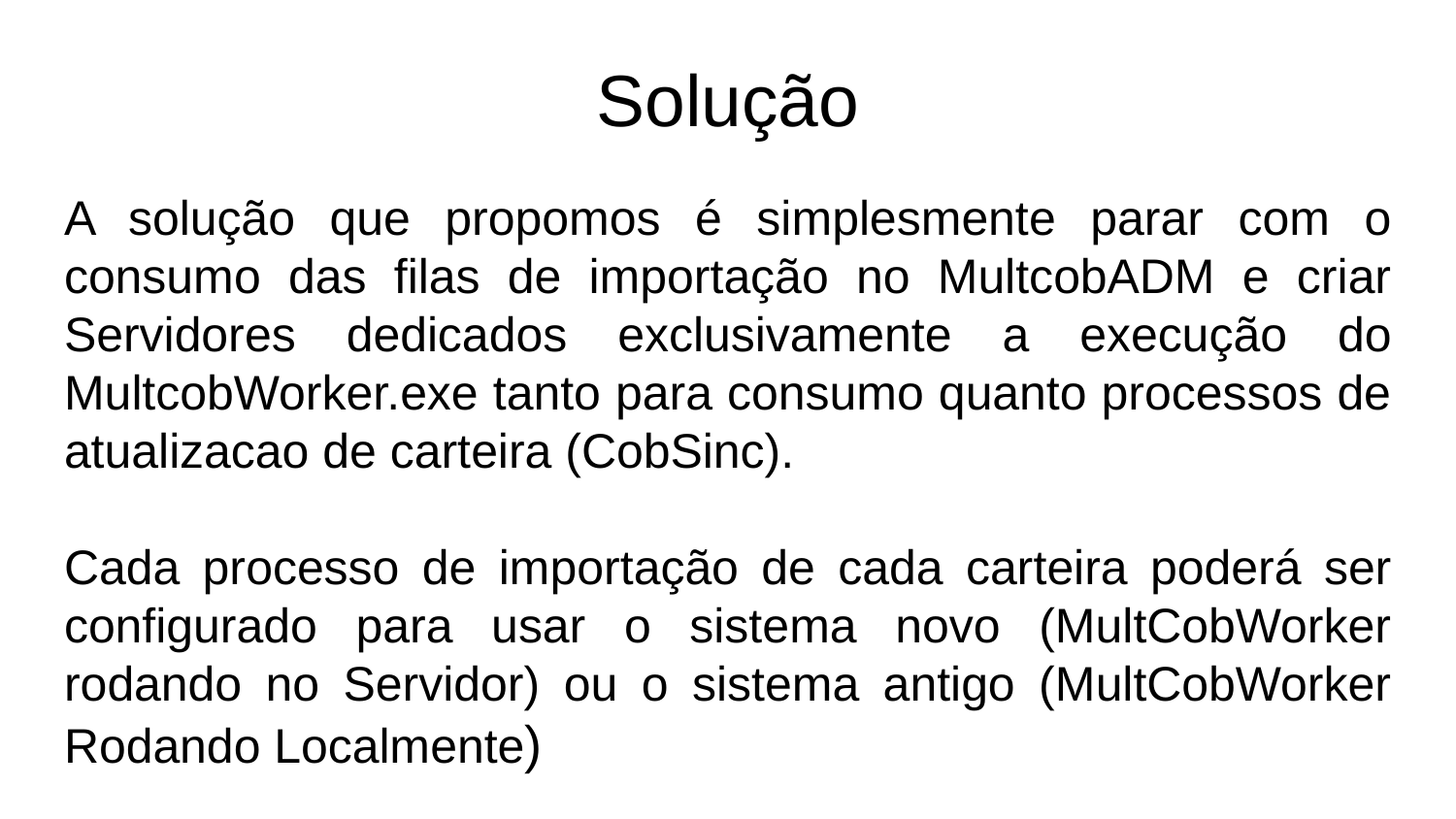

# Solução
A solução que propomos é simplesmente parar com o consumo das filas de importação no MultcobADM e criar Servidores dedicados exclusivamente a execução do MultcobWorker.exe tanto para consumo quanto processos de atualizacao de carteira (CobSinc).

Cada processo de importação de cada carteira poderá ser configurado para usar o sistema novo (MultCobWorker rodando no Servidor) ou o sistema antigo (MultCobWorker Rodando Localmente)